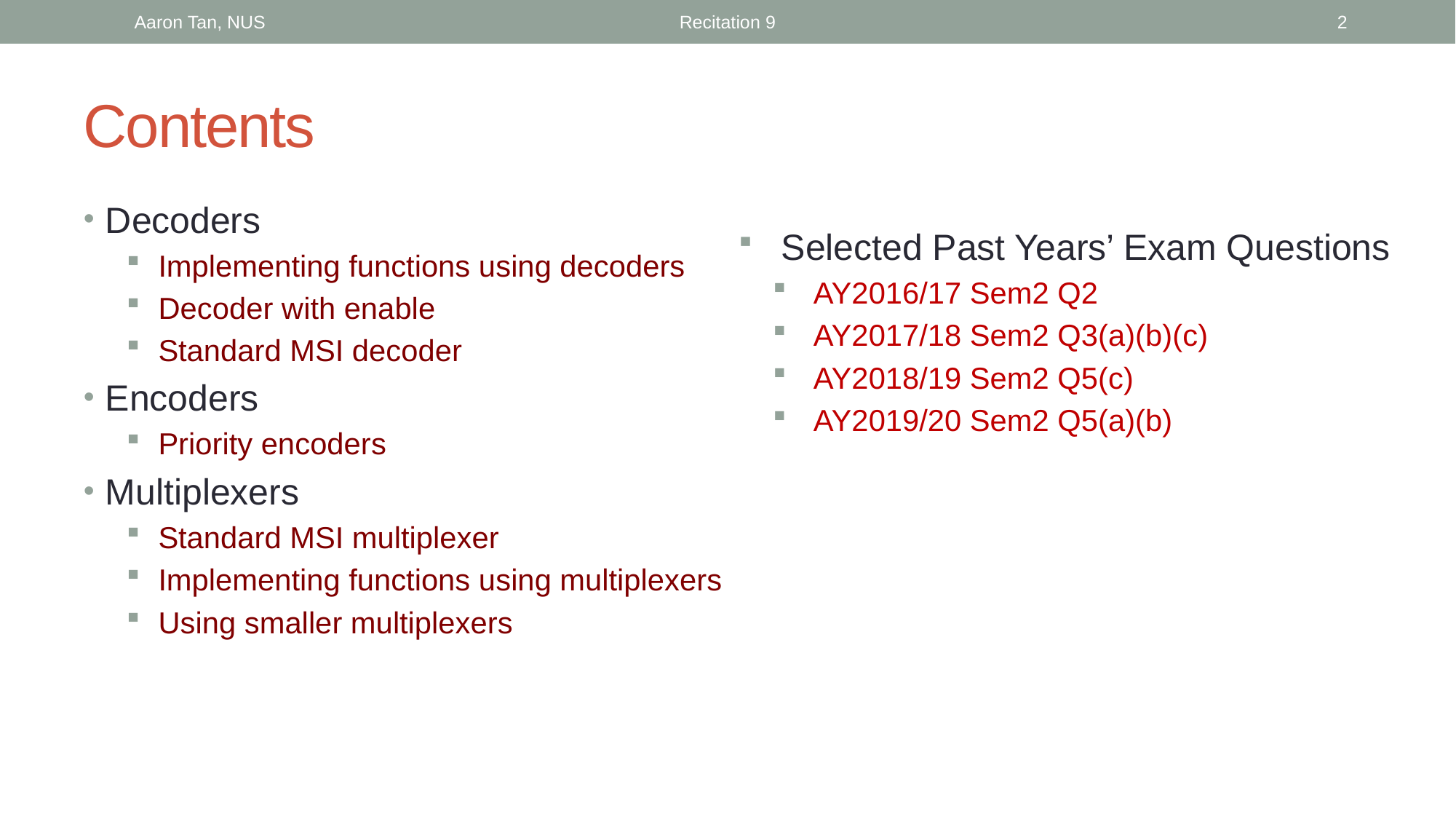

Aaron Tan, NUS
Recitation 9
2
# Contents
Decoders
Implementing functions using decoders
Decoder with enable
Standard MSI decoder
Encoders
Priority encoders
Multiplexers
Standard MSI multiplexer
Implementing functions using multiplexers
Using smaller multiplexers
Selected Past Years’ Exam Questions
AY2016/17 Sem2 Q2
AY2017/18 Sem2 Q3(a)(b)(c)
AY2018/19 Sem2 Q5(c)
AY2019/20 Sem2 Q5(a)(b)